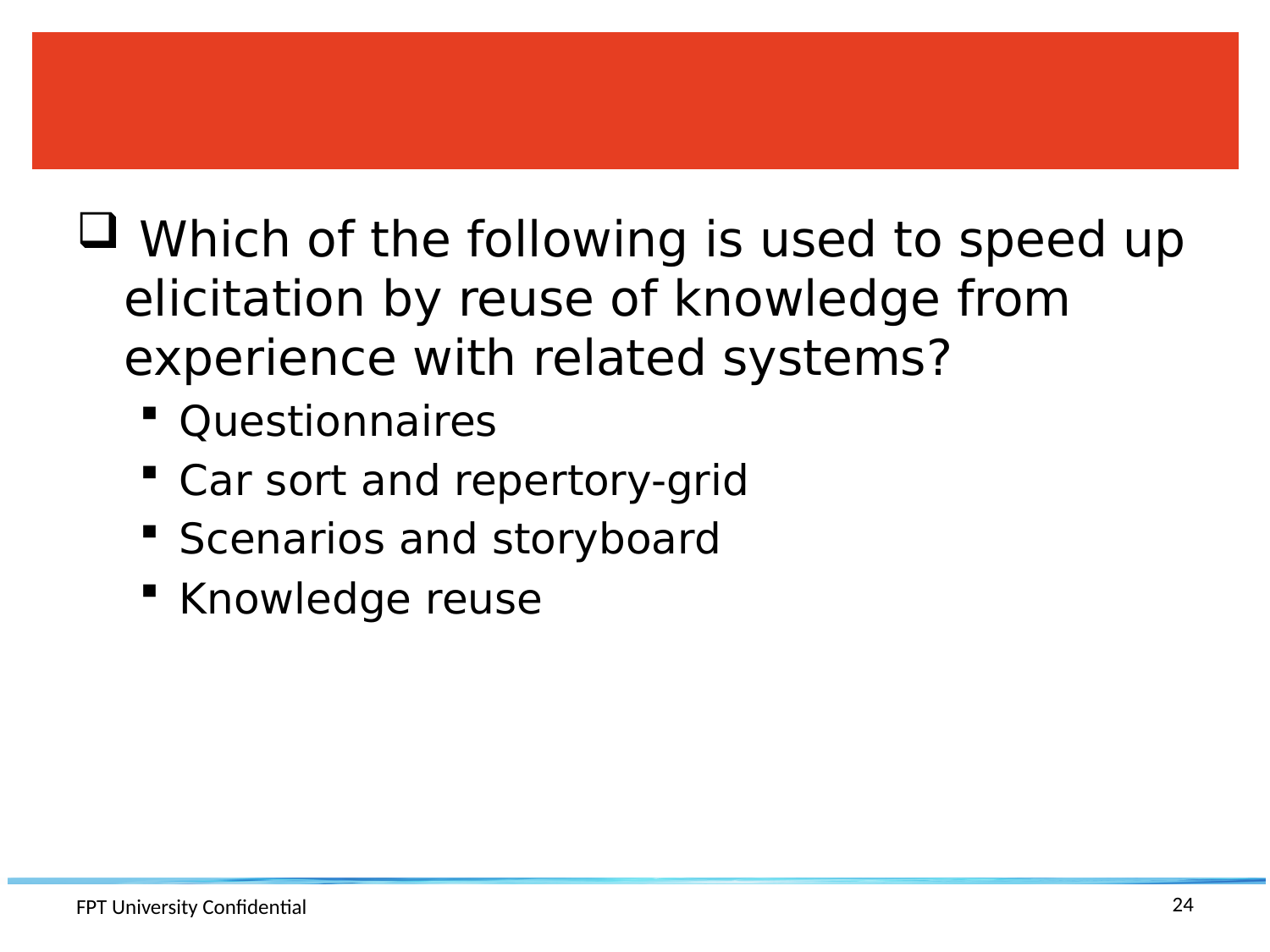

#
 Which of the following is used to speed up elicitation by reuse of knowledge from experience with related systems?
Questionnaires
Car sort and repertory-grid
Scenarios and storyboard
Knowledge reuse